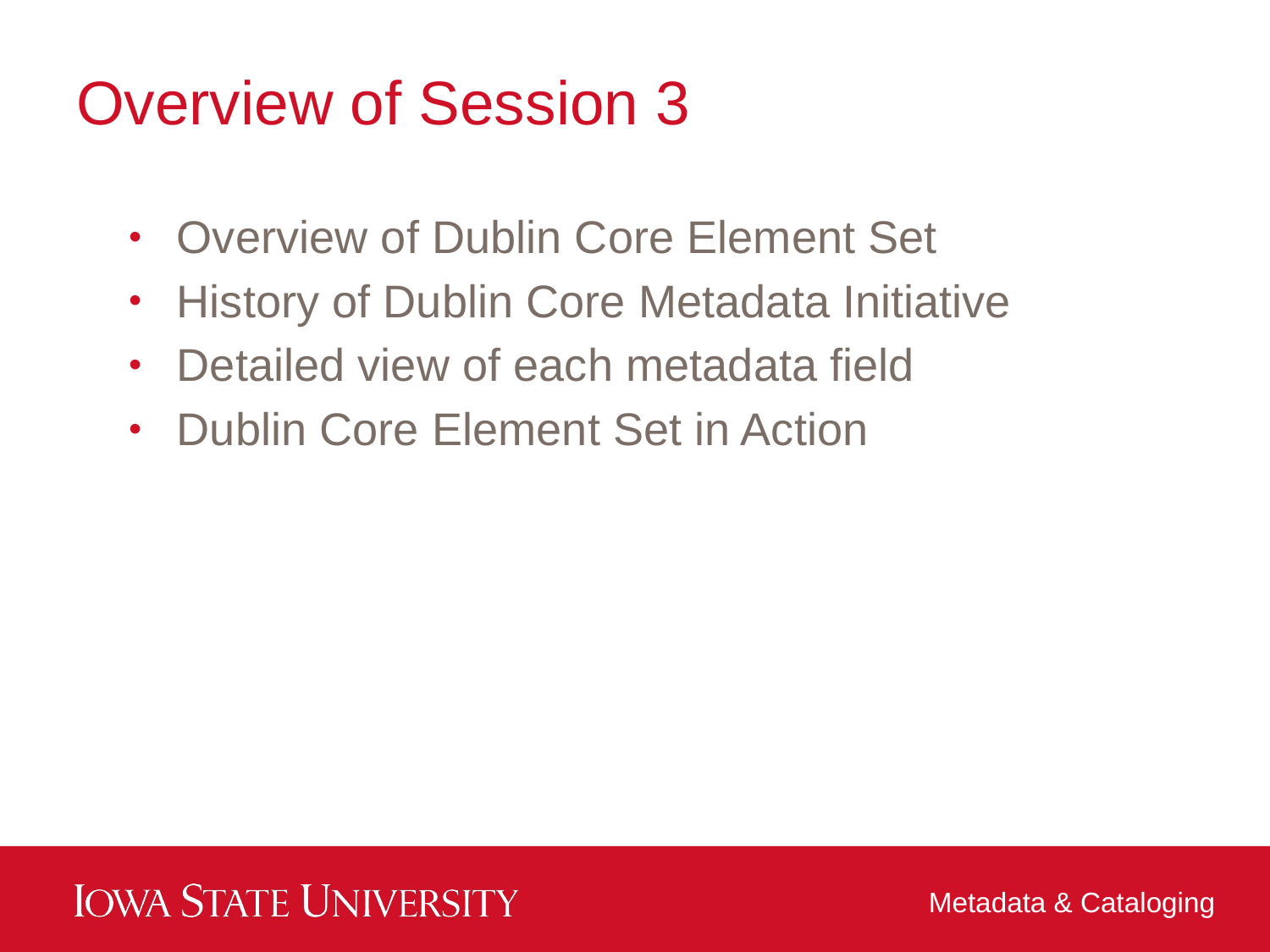

# Overview of Session 3
Overview of Dublin Core Element Set
History of Dublin Core Metadata Initiative
Detailed view of each metadata field
Dublin Core Element Set in Action